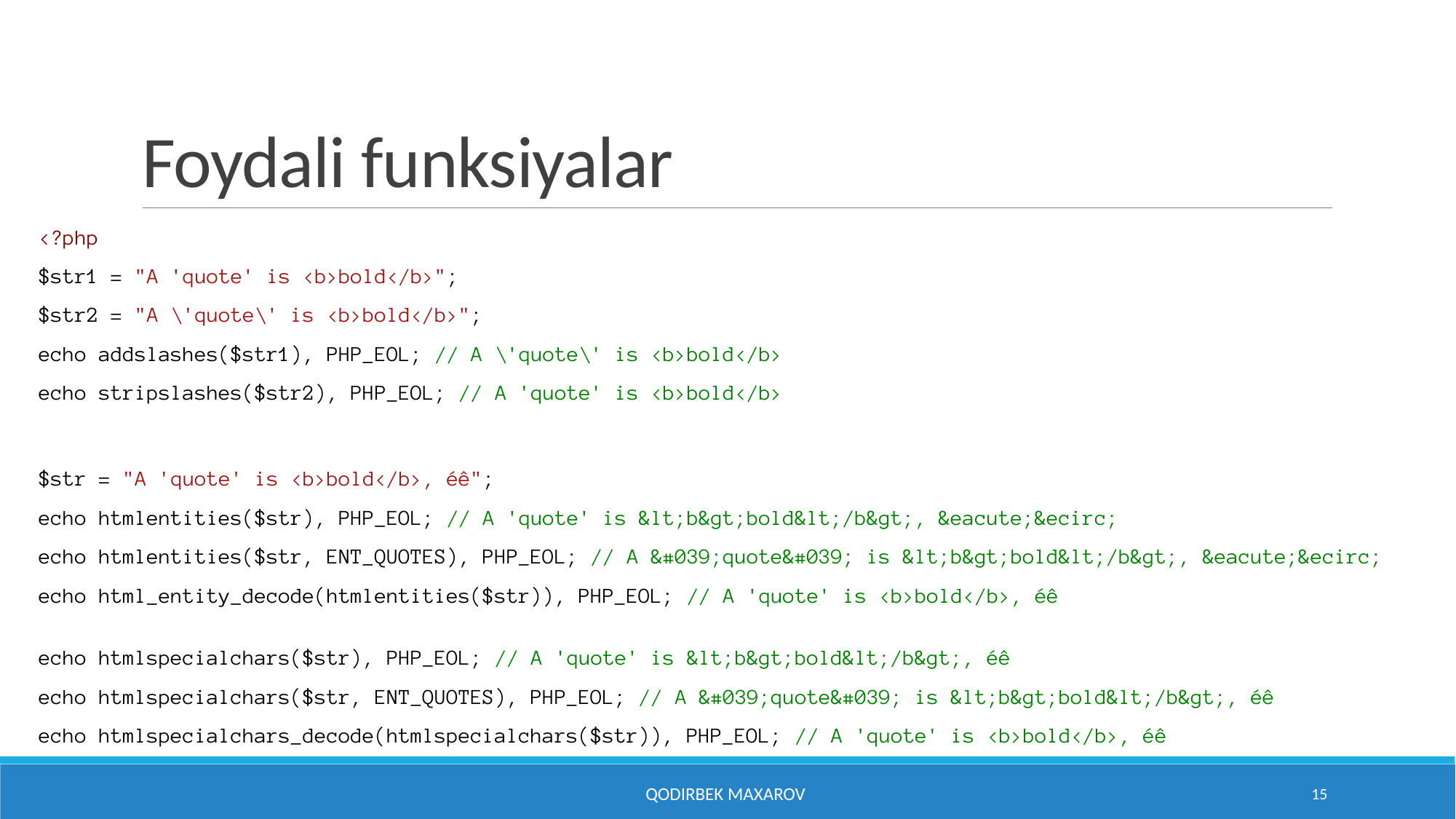

# Foydali funksiyalar
<?php
$str1 = "A 'quote' is <b>bold</b>";
$str2 = "A \'quote\' is <b>bold</b>";
echo addslashes($str1), PHP_EOL; // A \'quote\' is <b>bold</b>
echo stripslashes($str2), PHP_EOL; // A 'quote' is <b>bold</b>
$str = "A 'quote' is <b>bold</b>, éê";
echo htmlentities($str), PHP_EOL; // A 'quote' is &lt;b&gt;bold&lt;/b&gt;, &eacute;&ecirc;
echo htmlentities($str, ENT_QUOTES), PHP_EOL; // A &#039;quote&#039; is &lt;b&gt;bold&lt;/b&gt;, &eacute;&ecirc;
echo html_entity_decode(htmlentities($str)), PHP_EOL; // A 'quote' is <b>bold</b>, éê
echo htmlspecialchars($str), PHP_EOL; // A 'quote' is &lt;b&gt;bold&lt;/b&gt;, éê
echo htmlspecialchars($str, ENT_QUOTES), PHP_EOL; // A &#039;quote&#039; is &lt;b&gt;bold&lt;/b&gt;, éê
echo htmlspecialchars_decode(htmlspecialchars($str)), PHP_EOL; // A 'quote' is <b>bold</b>, éê
Qodirbek Maxarov
15